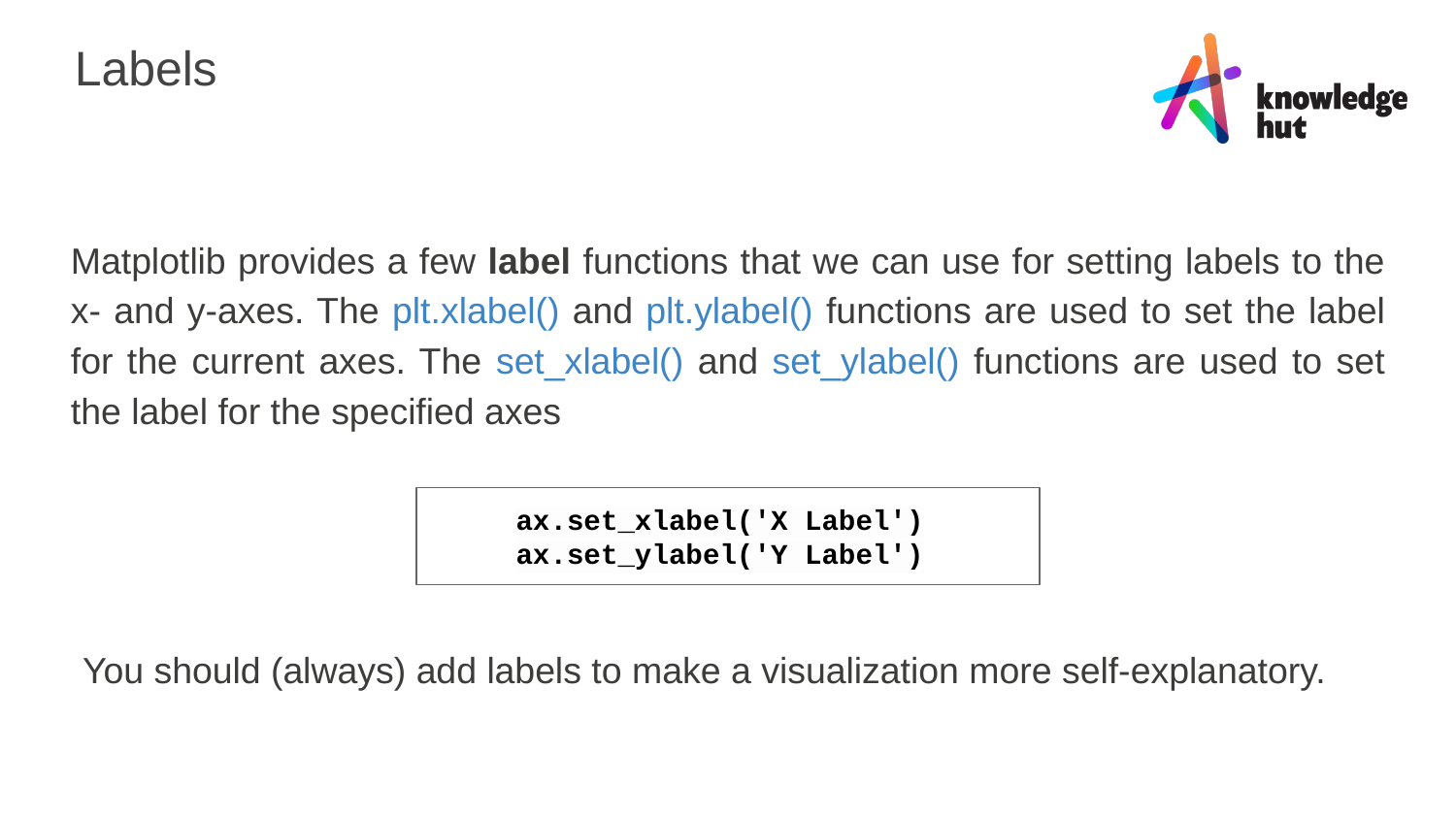

Labels
Matplotlib provides a few label functions that we can use for setting labels to the x- and y-axes. The plt.xlabel() and plt.ylabel() functions are used to set the label for the current axes. The set_xlabel() and set_ylabel() functions are used to set the label for the specified axes
ax.set_xlabel('X Label')
ax.set_ylabel('Y Label')
You should (always) add labels to make a visualization more self-explanatory.